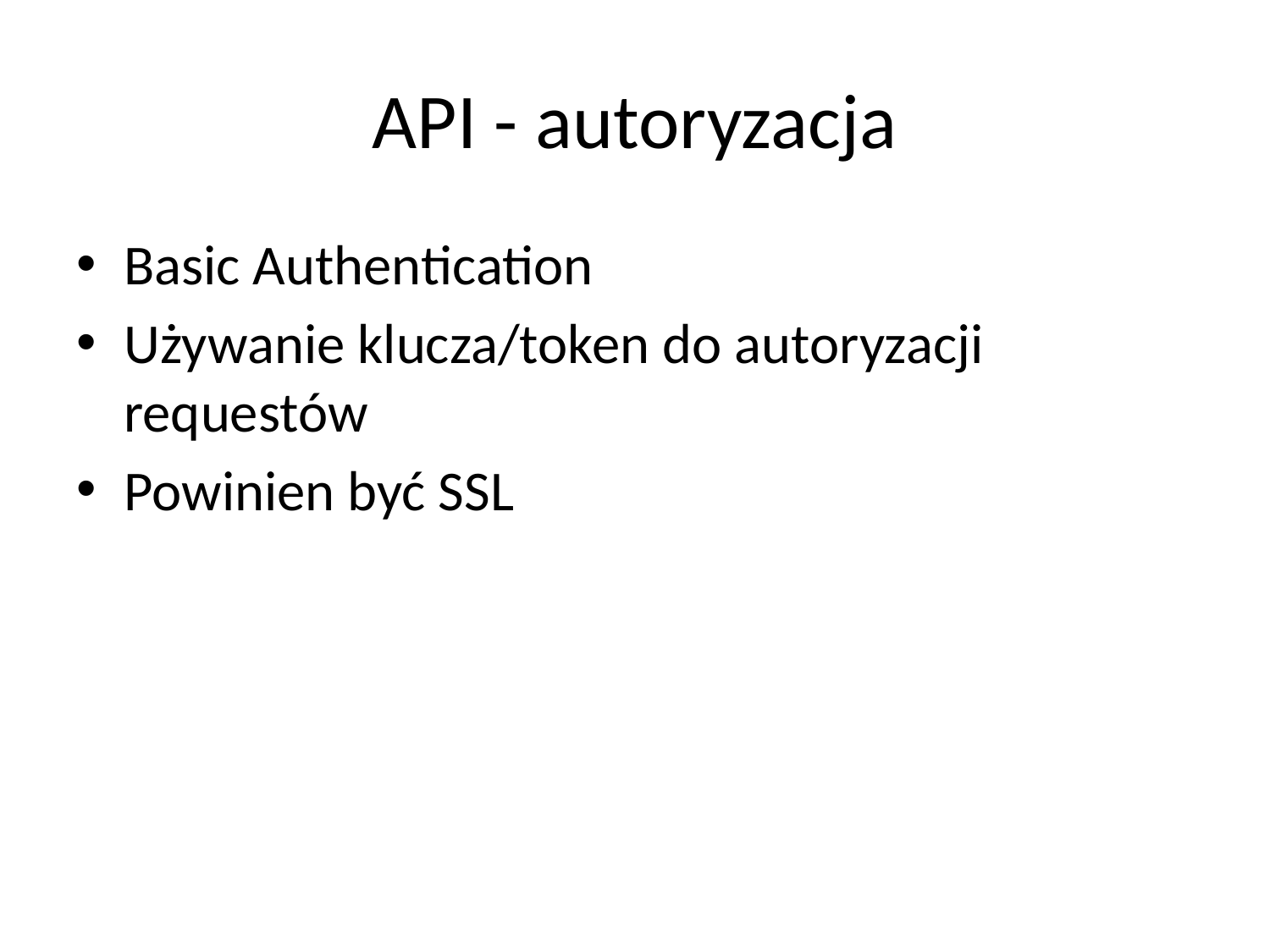

# API - autoryzacja
Basic Authentication
Używanie klucza/token do autoryzacji requestów
Powinien być SSL